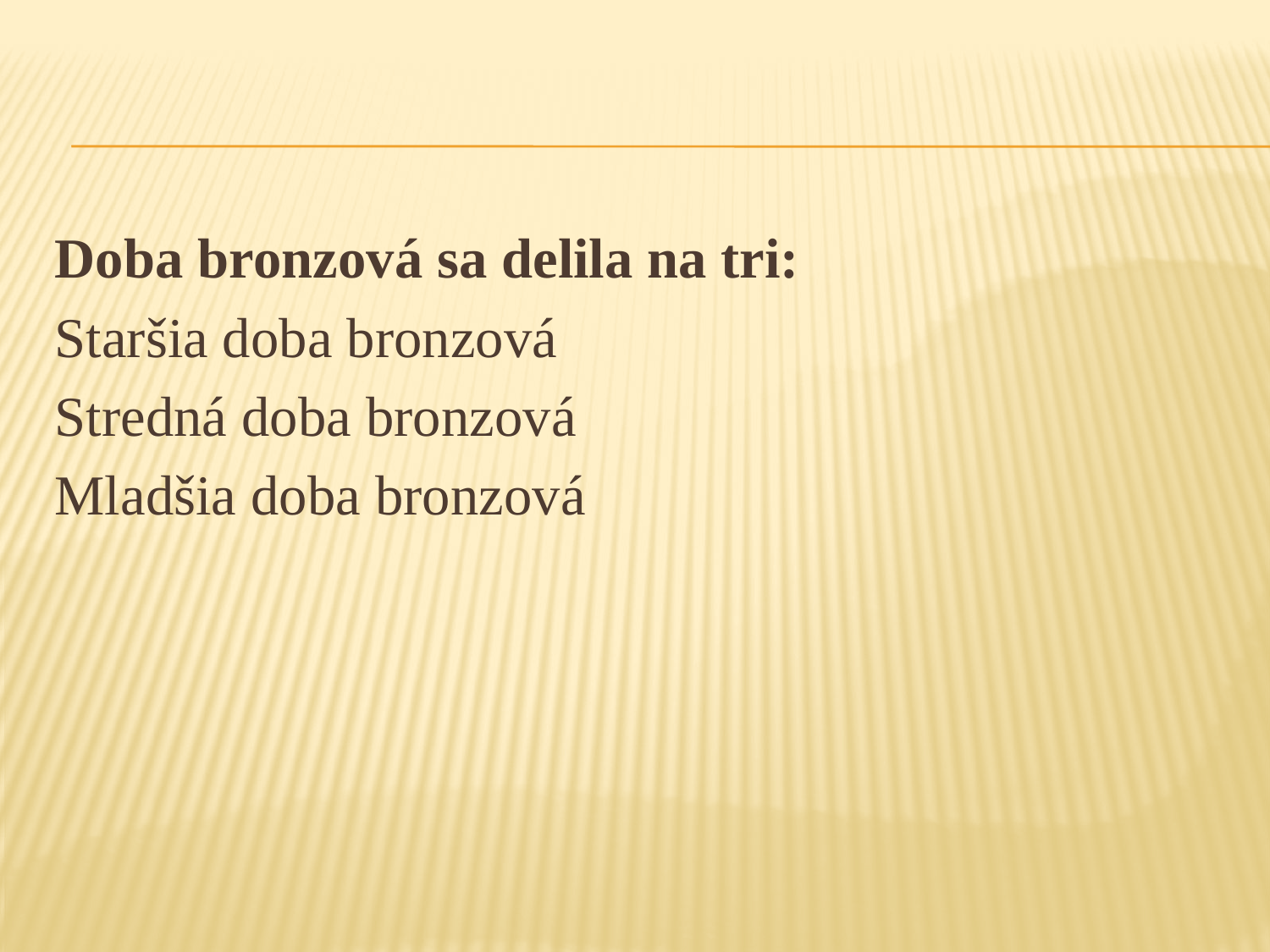

Doba bronzová sa delila na tri:
Staršia doba bronzová
Stredná doba bronzová
Mladšia doba bronzová